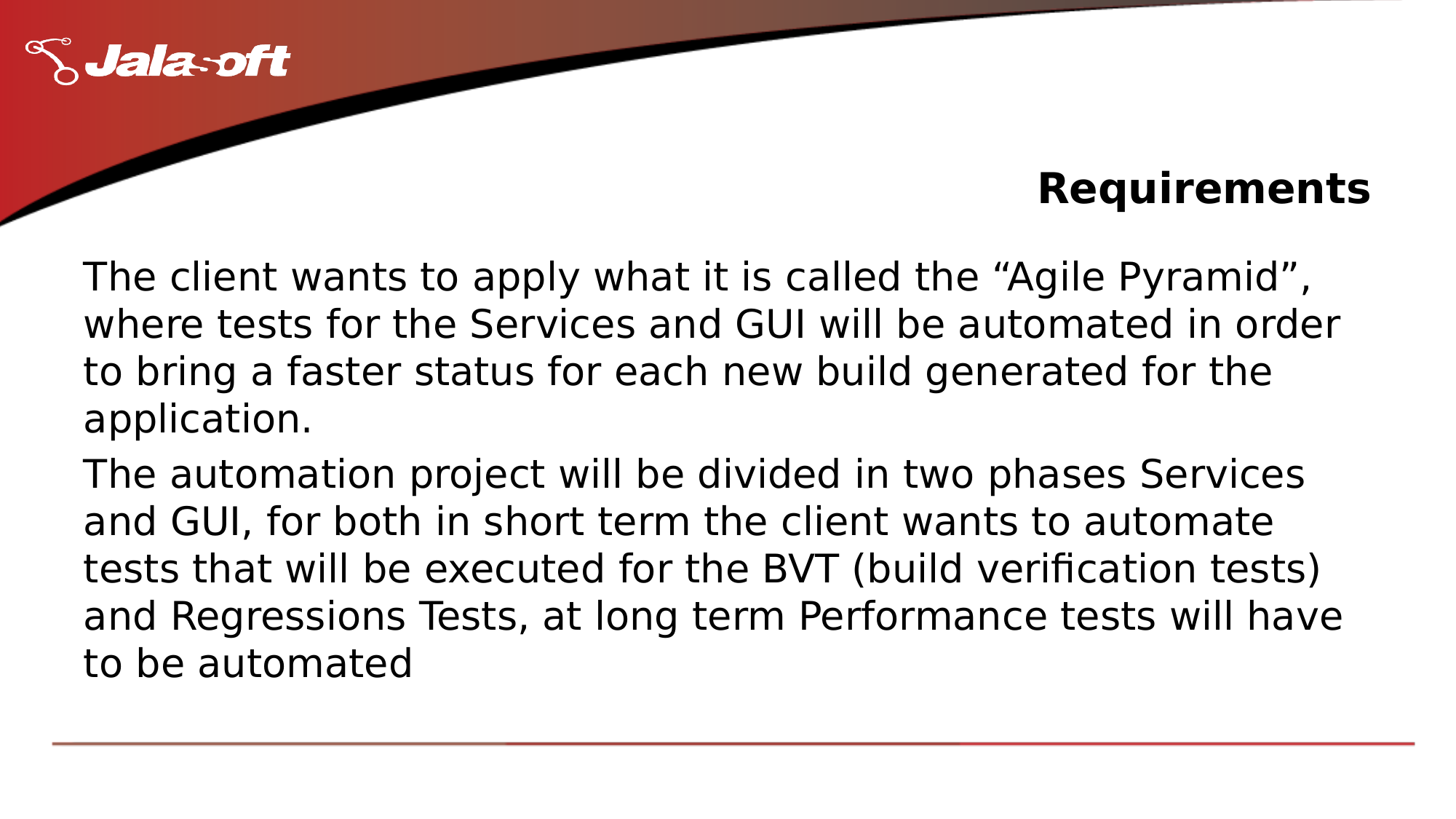

# Requirements
The client wants to apply what it is called the “Agile Pyramid”, where tests for the Services and GUI will be automated in order to bring a faster status for each new build generated for the application.
The automation project will be divided in two phases Services and GUI, for both in short term the client wants to automate tests that will be executed for the BVT (build verification tests) and Regressions Tests, at long term Performance tests will have to be automated